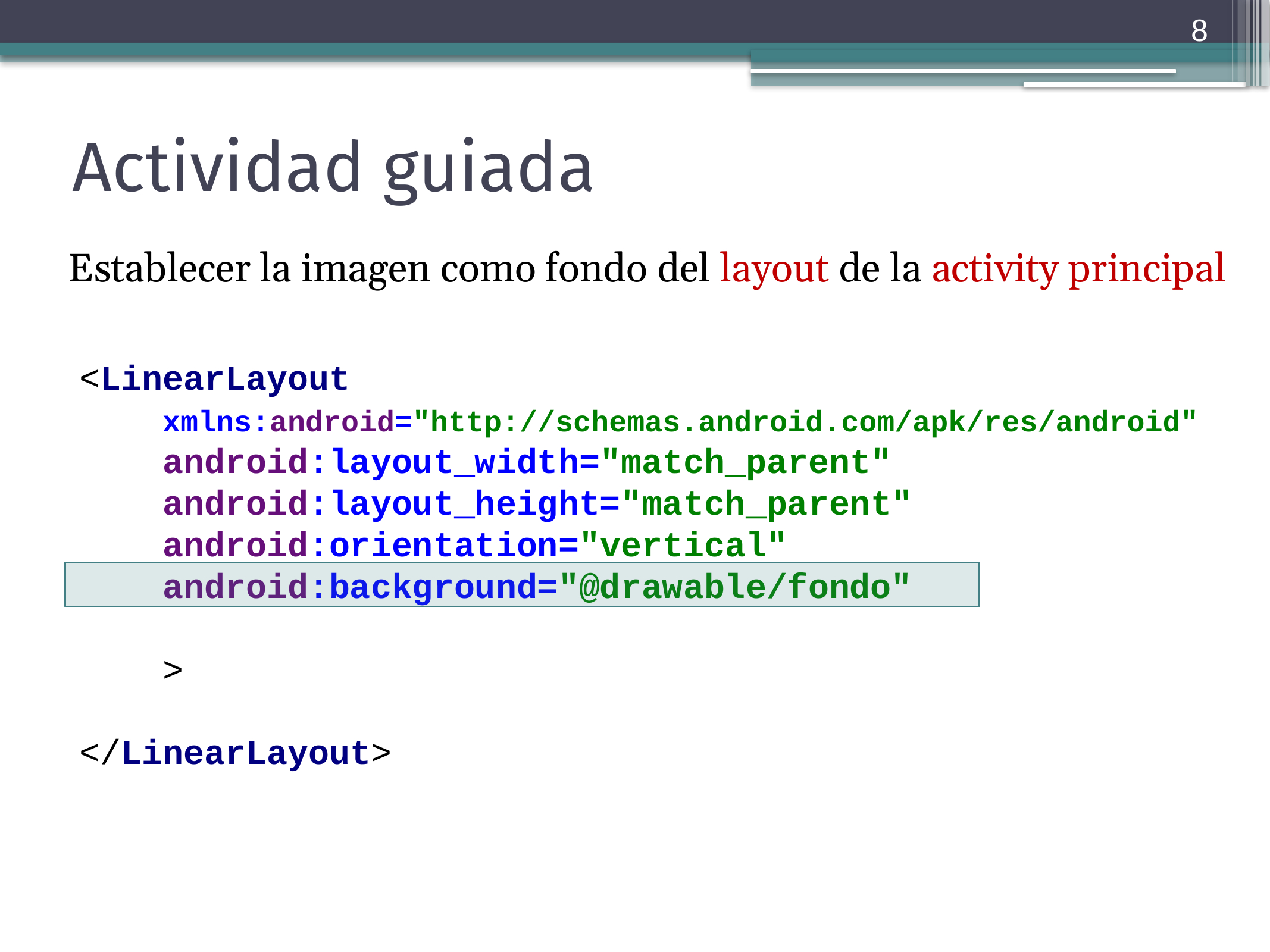

8
# Actividad guiada
Establecer la imagen como fondo del layout de la activity principal
<LinearLayout
    xmlns:android="http://schemas.android.com/apk/res/android"
    android:layout_width="match_parent"
    android:layout_height="match_parent"
    android:orientation="vertical"
    android:background="@drawable/fondo"
    >
</LinearLayout>